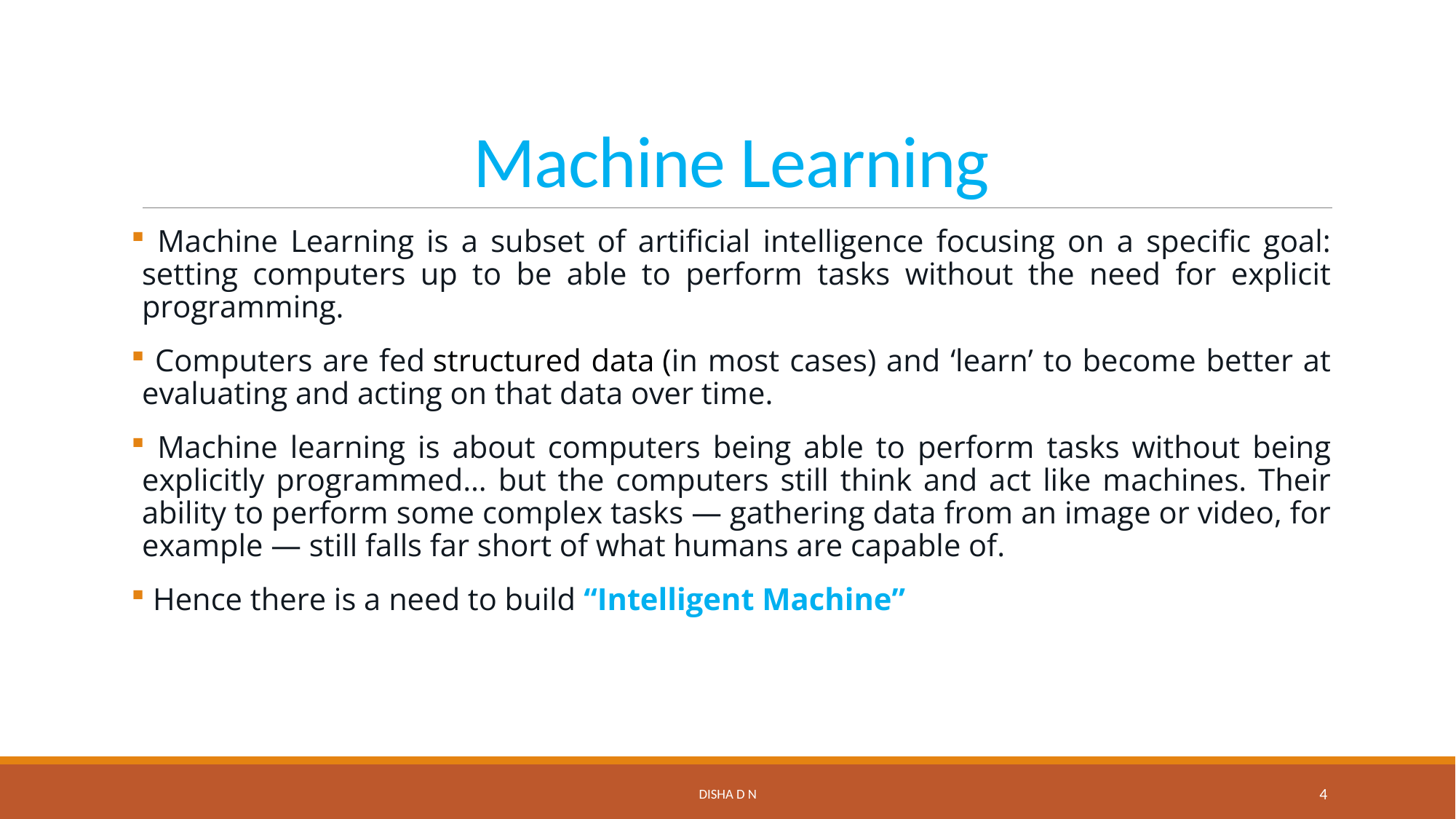

# Machine Learning
 Machine Learning is a subset of artificial intelligence focusing on a specific goal: setting computers up to be able to perform tasks without the need for explicit programming.
 Computers are fed structured data (in most cases) and ‘learn’ to become better at evaluating and acting on that data over time.
 Machine learning is about computers being able to perform tasks without being explicitly programmed… but the computers still think and act like machines. Their ability to perform some complex tasks — gathering data from an image or video, for example — still falls far short of what humans are capable of.
 Hence there is a need to build “Intelligent Machine”
Disha D N
4